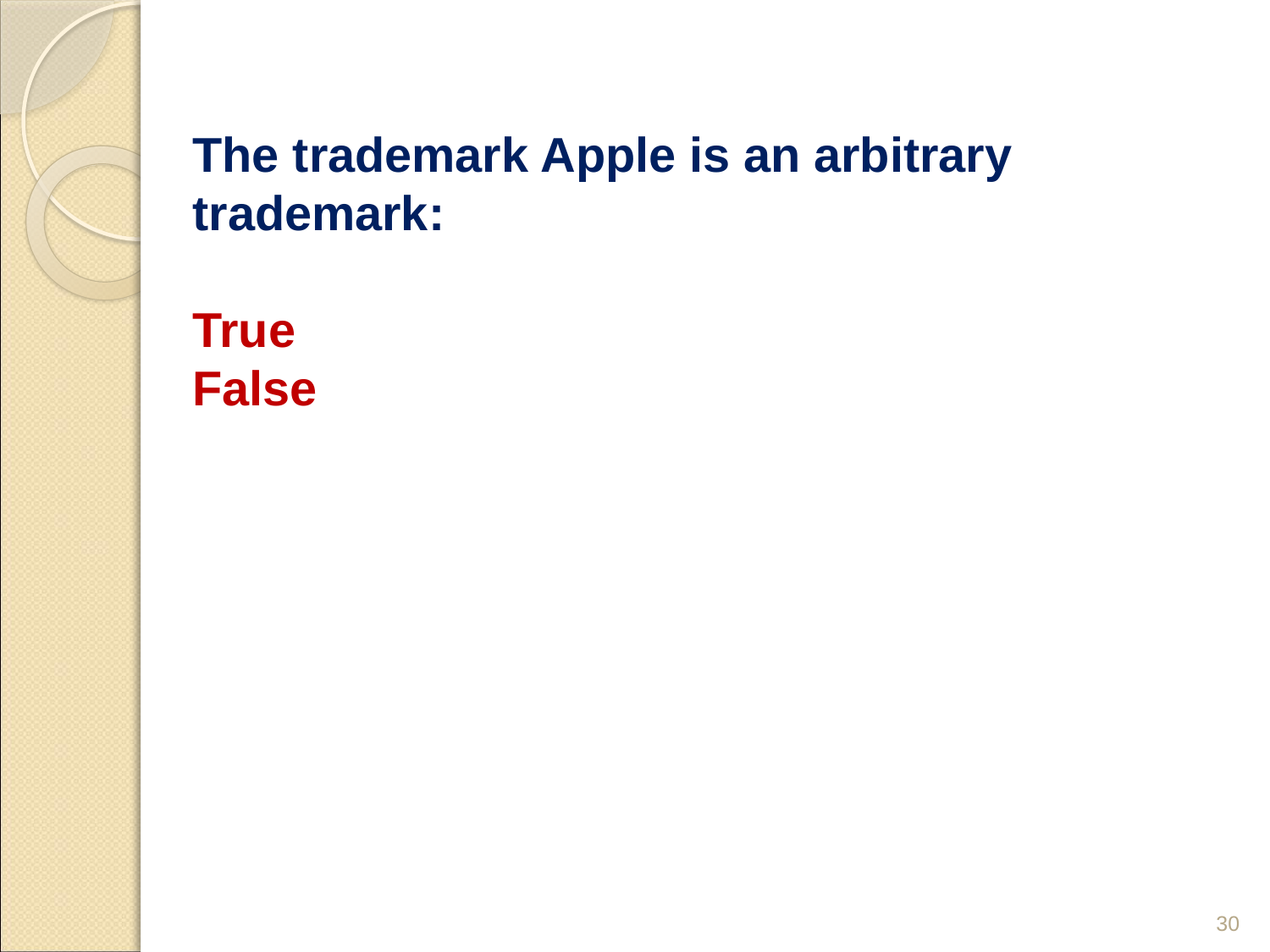

# The trademark Apple is an arbitrary trademark: True False
30